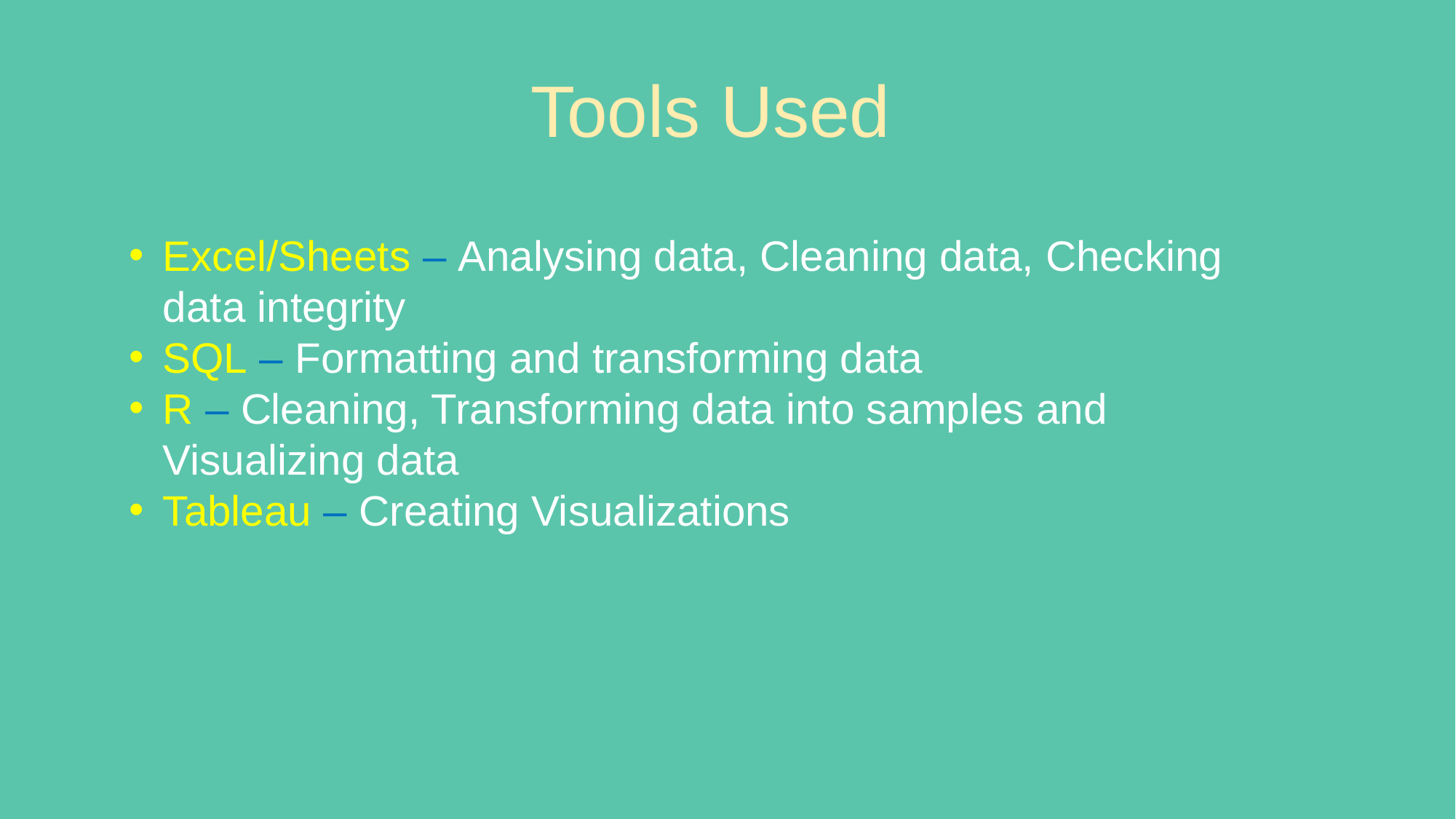

Tools Used
Excel/Sheets – Analysing data, Cleaning data, Checking data integrity
SQL – Formatting and transforming data
R – Cleaning, Transforming data into samples and Visualizing data
Tableau – Creating Visualizations